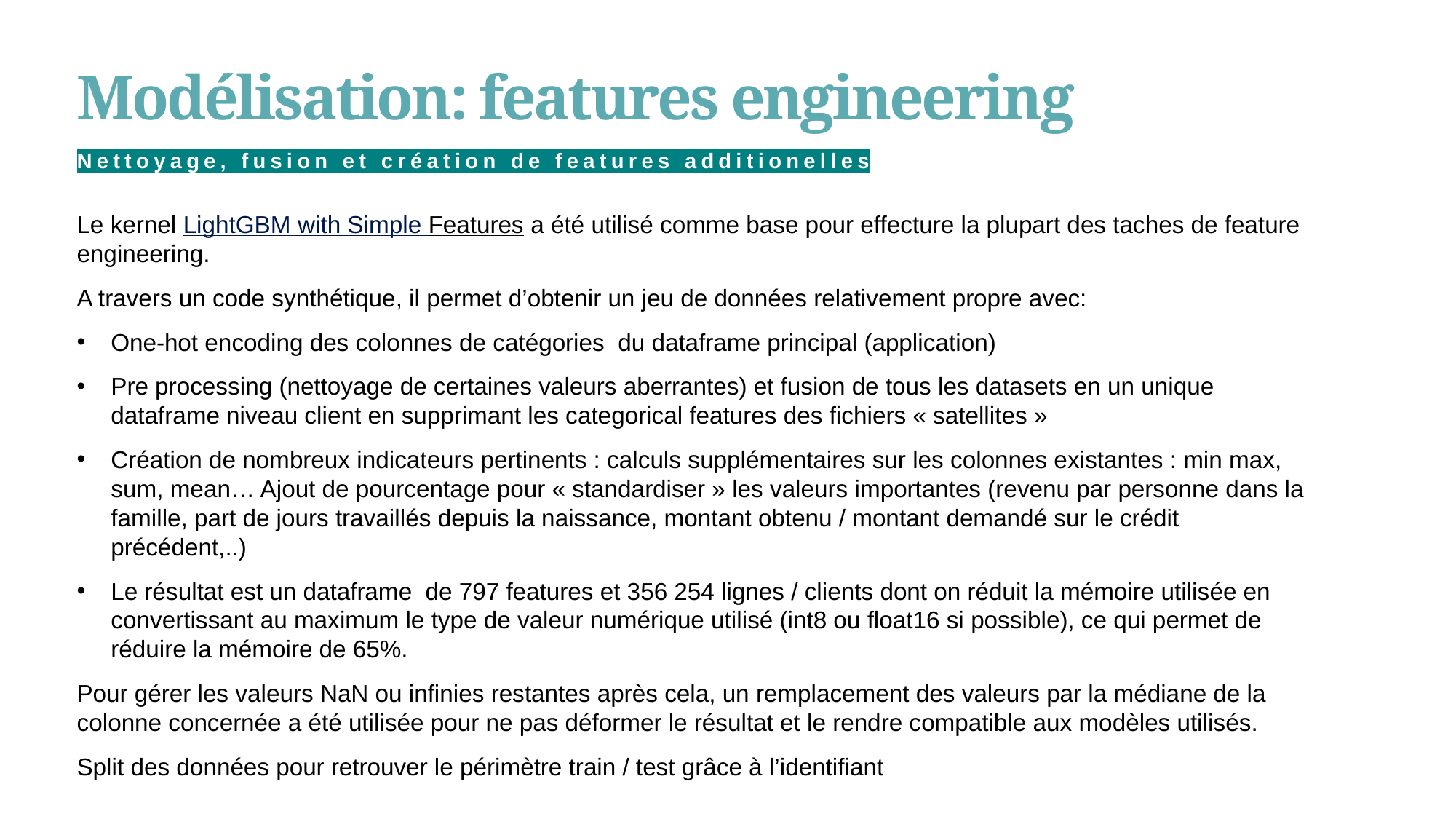

# Modélisation: features engineering
Nettoyage, fusion et création de features additionelles
Le kernel LightGBM with Simple Features a été utilisé comme base pour effecture la plupart des taches de feature engineering.
A travers un code synthétique, il permet d’obtenir un jeu de données relativement propre avec:
One-hot encoding des colonnes de catégories  du dataframe principal (application)
Pre processing (nettoyage de certaines valeurs aberrantes) et fusion de tous les datasets en un unique dataframe niveau client en supprimant les categorical features des fichiers « satellites »
Création de nombreux indicateurs pertinents : calculs supplémentaires sur les colonnes existantes : min max, sum, mean… Ajout de pourcentage pour « standardiser » les valeurs importantes (revenu par personne dans la famille, part de jours travaillés depuis la naissance, montant obtenu / montant demandé sur le crédit précédent,..)
Le résultat est un dataframe  de 797 features et 356 254 lignes / clients dont on réduit la mémoire utilisée en convertissant au maximum le type de valeur numérique utilisé (int8 ou float16 si possible), ce qui permet de réduire la mémoire de 65%.
Pour gérer les valeurs NaN ou infinies restantes après cela, un remplacement des valeurs par la médiane de la colonne concernée a été utilisée pour ne pas déformer le résultat et le rendre compatible aux modèles utilisés.
Split des données pour retrouver le périmètre train / test grâce à l’identifiant